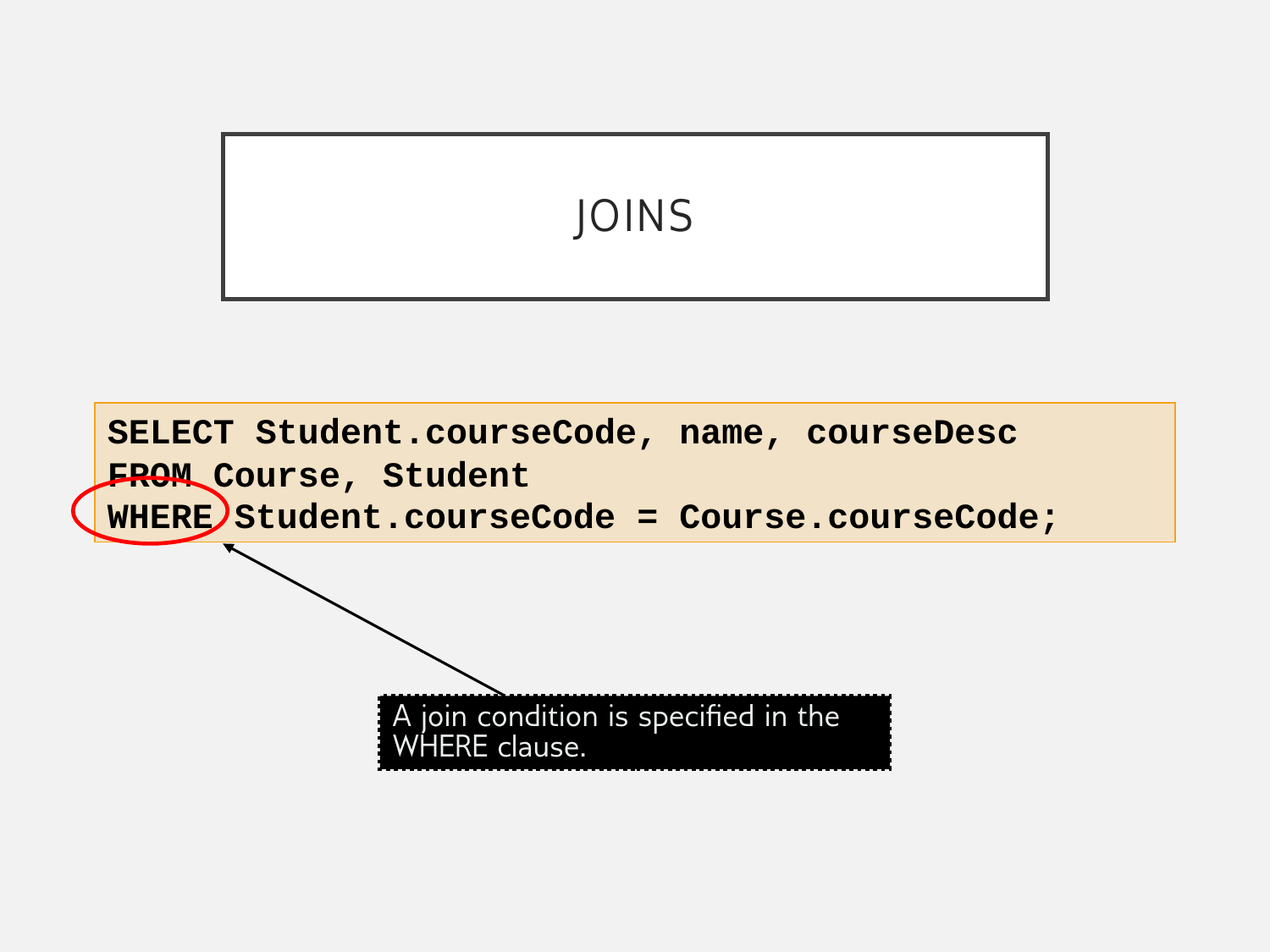

# Joins
SELECT Student.courseCode, name, courseDesc
FROM Course, Student
WHERE Student.courseCode = Course.courseCode;

A join condition is specified in the WHERE clause.